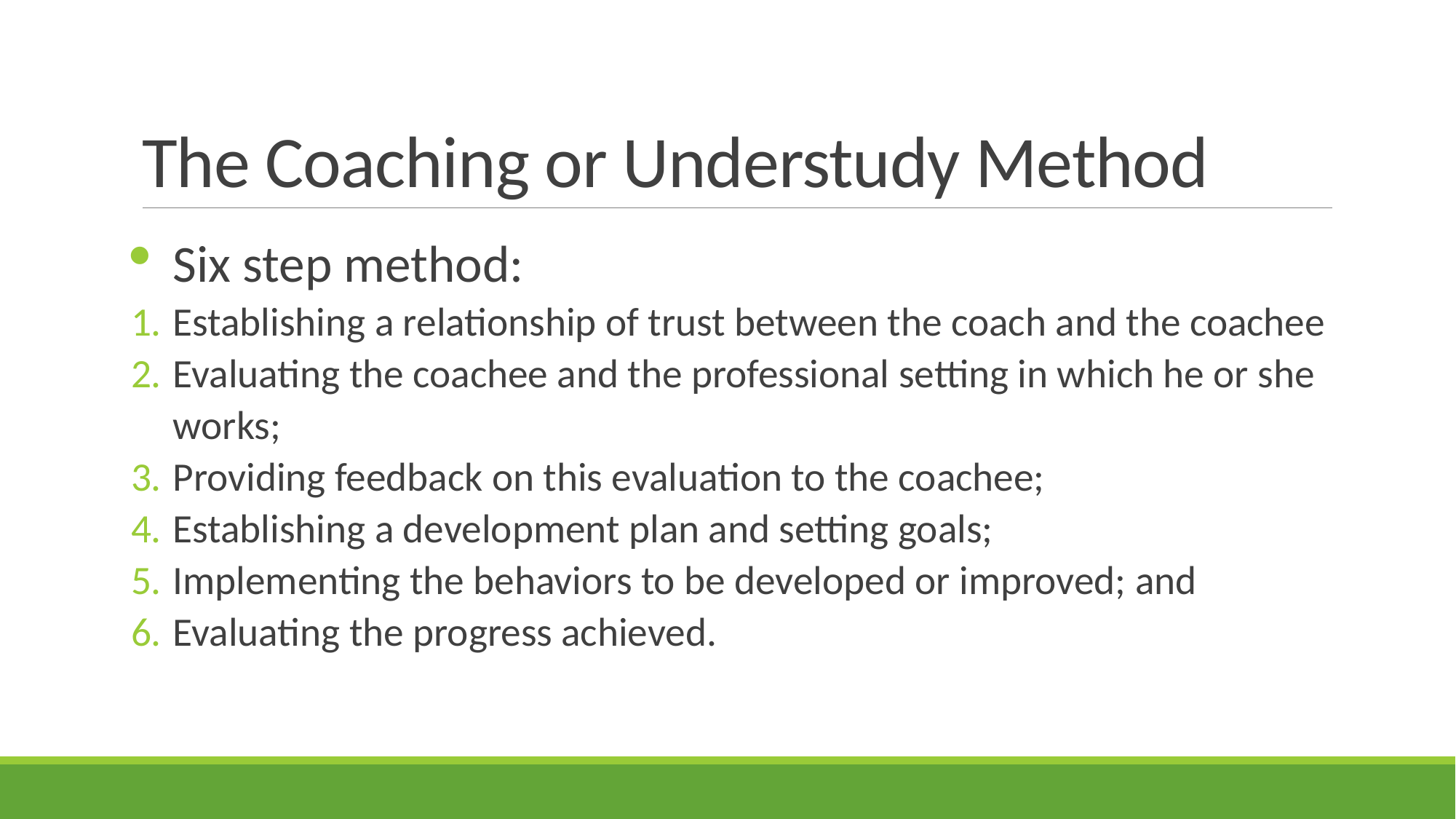

# The Coaching or Understudy Method
Six step method:
Establishing a relationship of trust between the coach and the coachee
Evaluating the coachee and the professional setting in which he or she works;
Providing feedback on this evaluation to the coachee;
Establishing a development plan and setting goals;
Implementing the behaviors to be developed or improved; and
Evaluating the progress achieved.